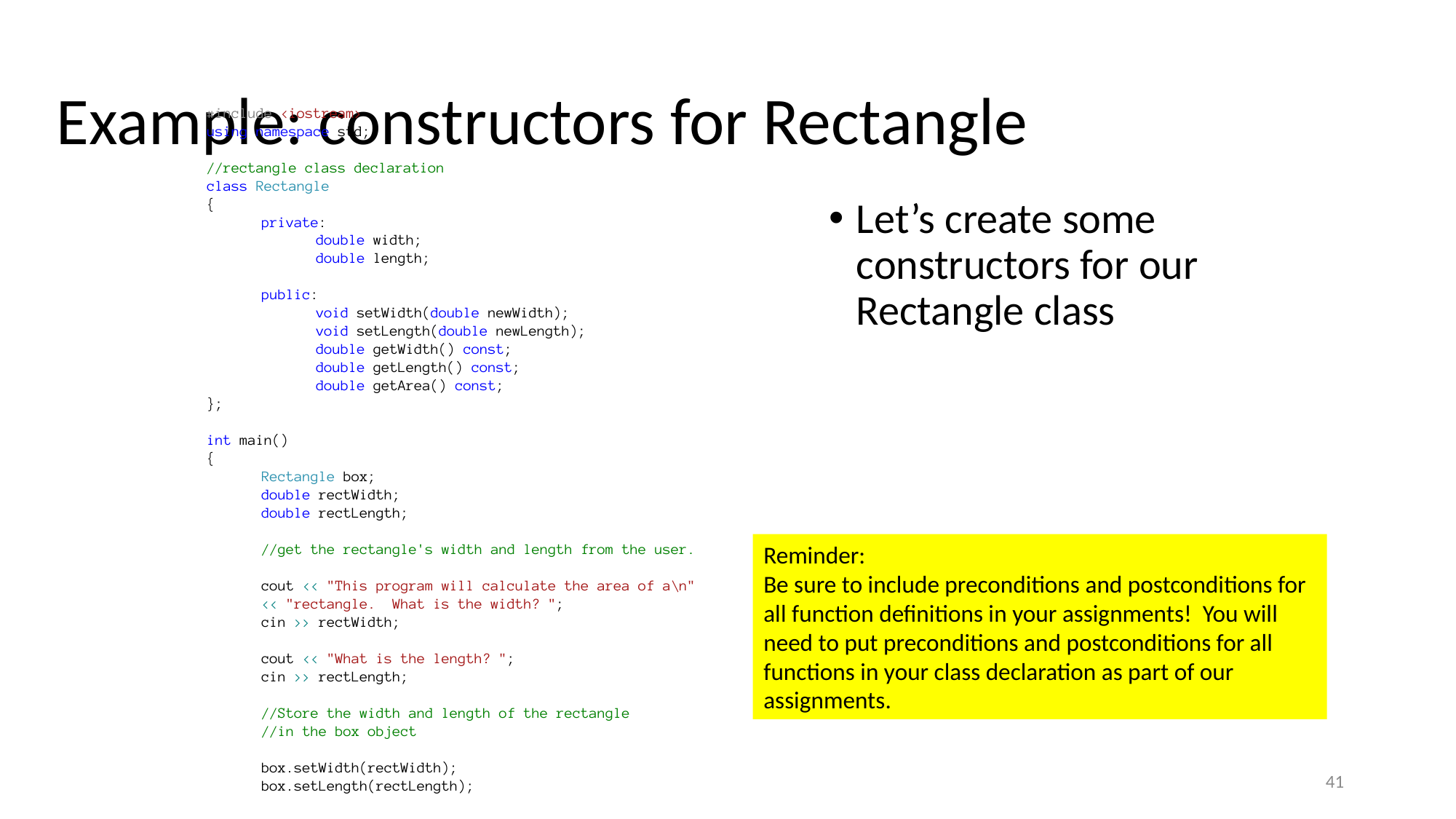

# Example: constructors for Rectangle
#include <iostream>
using namespace std;

//rectangle class declaration
class Rectangle
{
private:
double width;
double length;

public:
void setWidth(double newWidth);
void setLength(double newLength);
double getWidth() const;
double getLength() const;
double getArea() const;
};

int main()
{
Rectangle box;
double rectWidth;
double rectLength;

//get the rectangle's width and length from the user.

cout << "This program will calculate the area of a\n"
<< "rectangle.  What is the width? ";
cin >> rectWidth;

cout << "What is the length? ";
cin >> rectLength;

//Store the width and length of the rectangle
//in the box object

box.setWidth(rectWidth);
box.setLength(rectLength);

Let’s create some constructors for our Rectangle class

Reminder:
Be sure to include preconditions and postconditions for all function definitions in your assignments!  You will need to put preconditions and postconditions for all functions in your class declaration as part of our assignments.
41